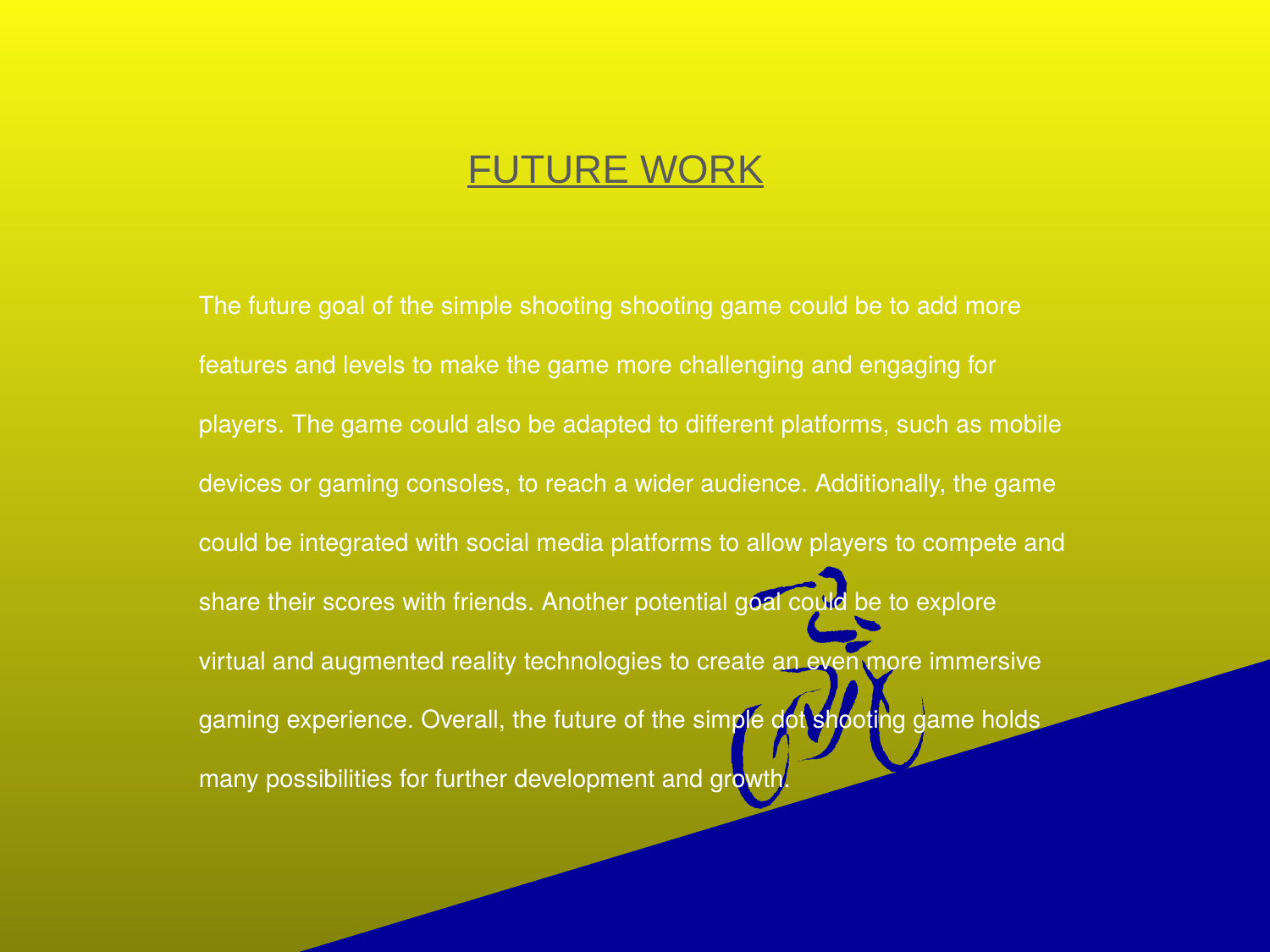

FUTURE WORK
The future goal of the simple shooting shooting game could be to add more features and levels to make the game more challenging and engaging for players. The game could also be adapted to different platforms, such as mobile devices or gaming consoles, to reach a wider audience. Additionally, the game could be integrated with social media platforms to allow players to compete and share their scores with friends. Another potential goal could be to explore virtual and augmented reality technologies to create an even more immersive gaming experience. Overall, the future of the simple dot shooting game holds many possibilities for further development and growth.